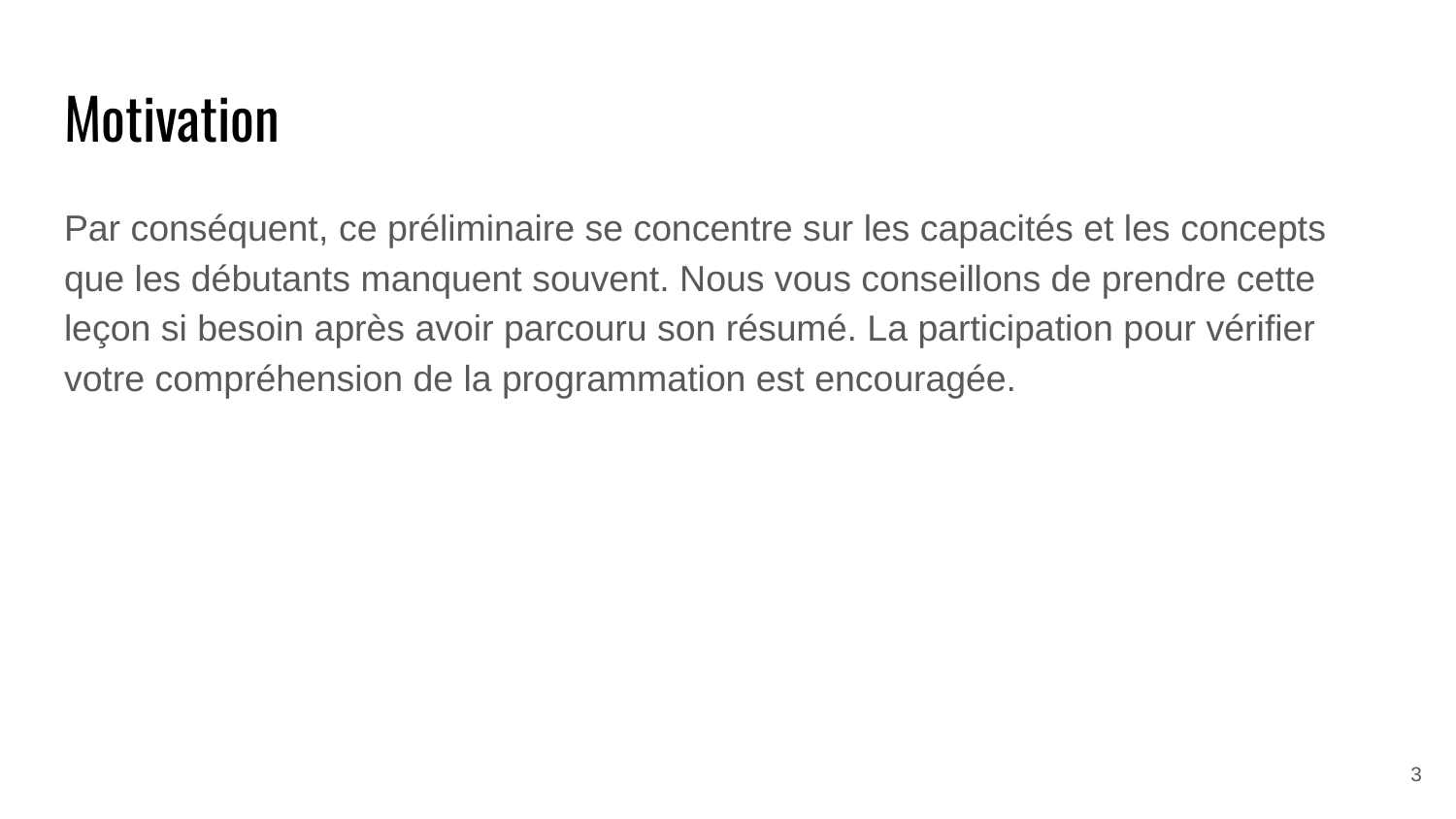

# Motivation
Par conséquent, ce préliminaire se concentre sur les capacités et les concepts que les débutants manquent souvent. Nous vous conseillons de prendre cette leçon si besoin après avoir parcouru son résumé. La participation pour vérifier votre compréhension de la programmation est encouragée.
3